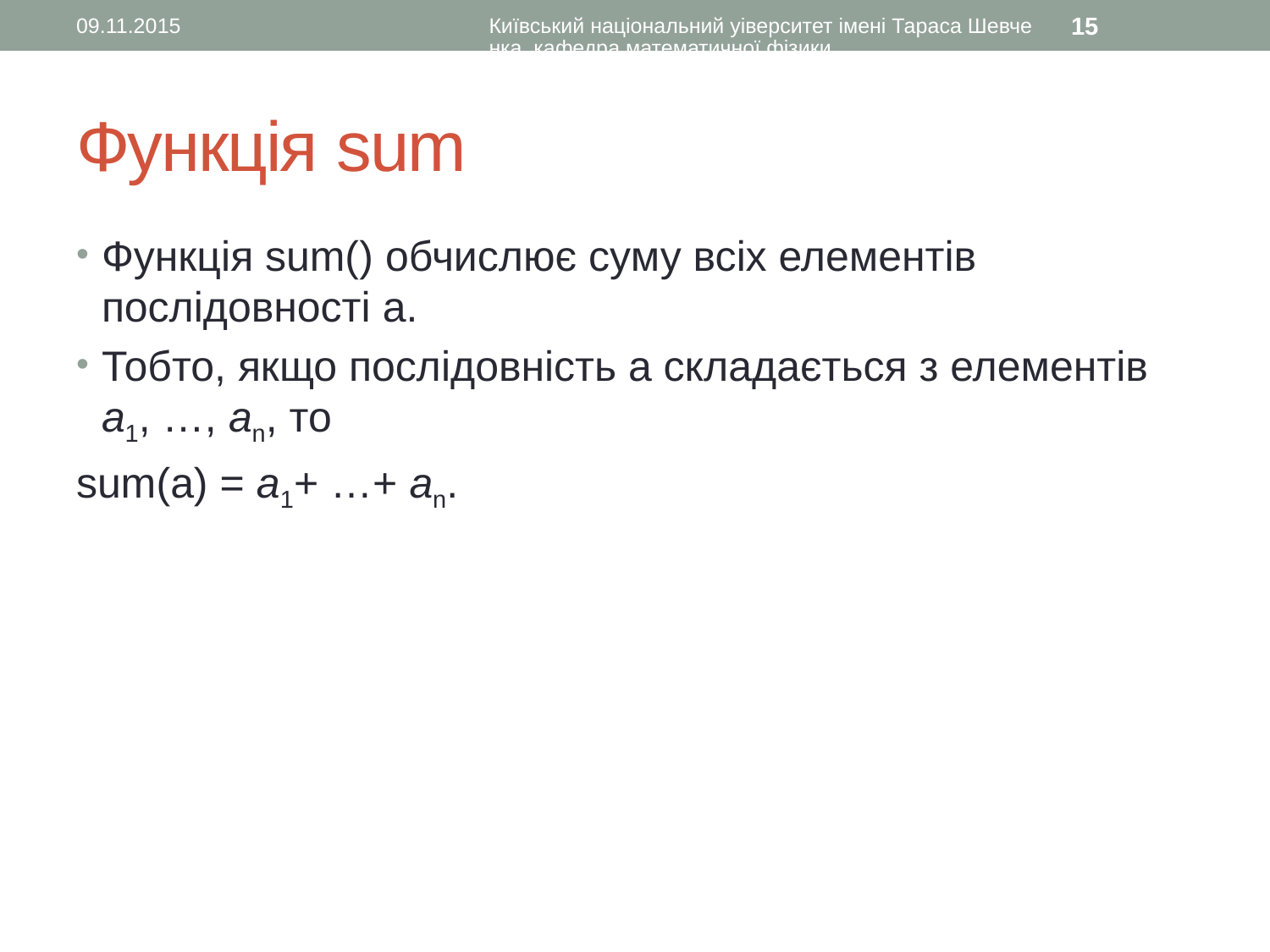

09.11.2015
Київський національний уіверситет імені Тараса Шевченка, кафедра математичної фізики
15
# Функція sum
Функція sum() обчислює суму всіх елементів послідовності a.
Тобто, якщо послідовність a складається з елементів a1, …, an, то
sum(a) = a1+ …+ an.